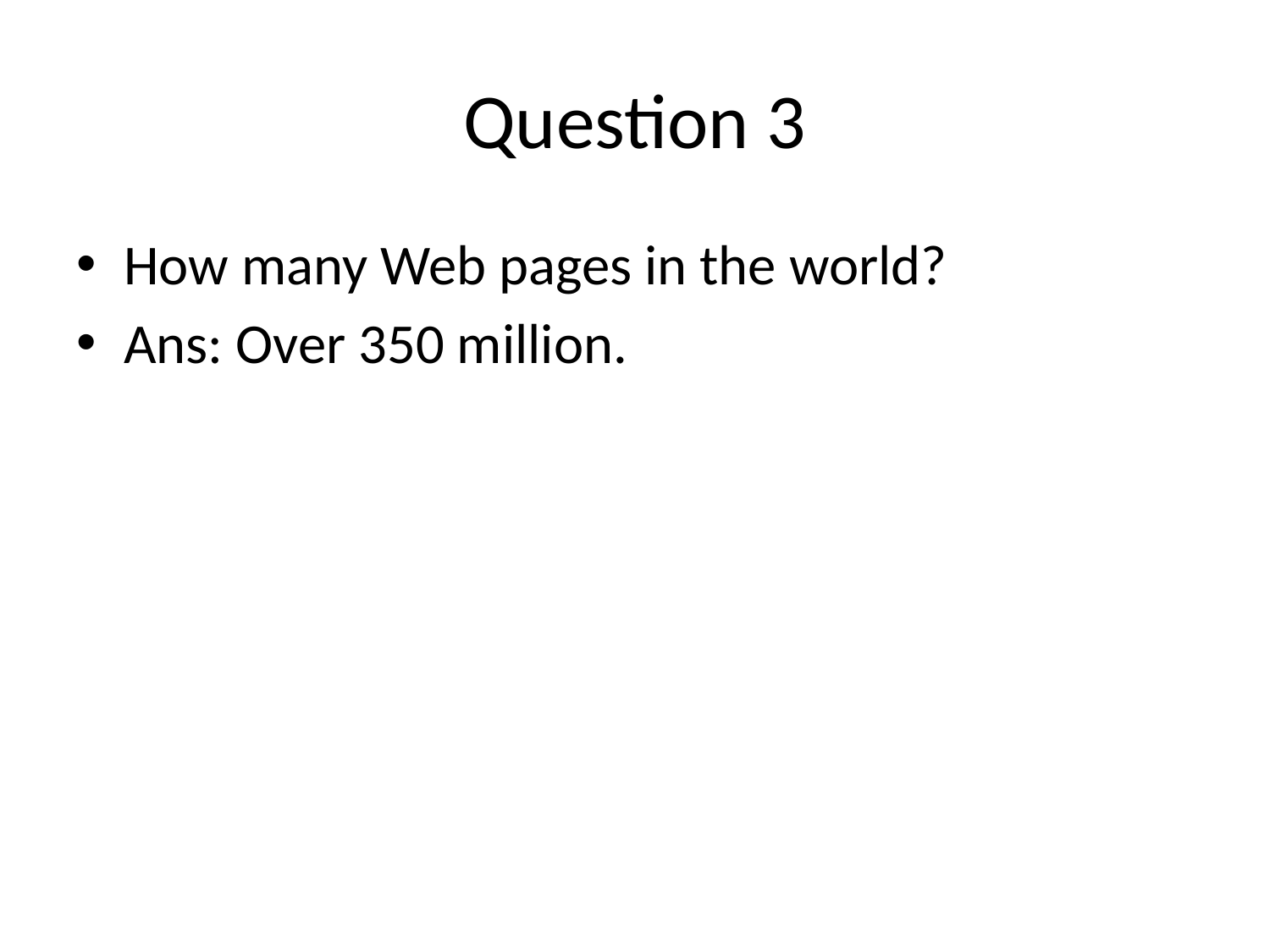

# Question 3
How many Web pages in the world?
Ans: Over 350 million.